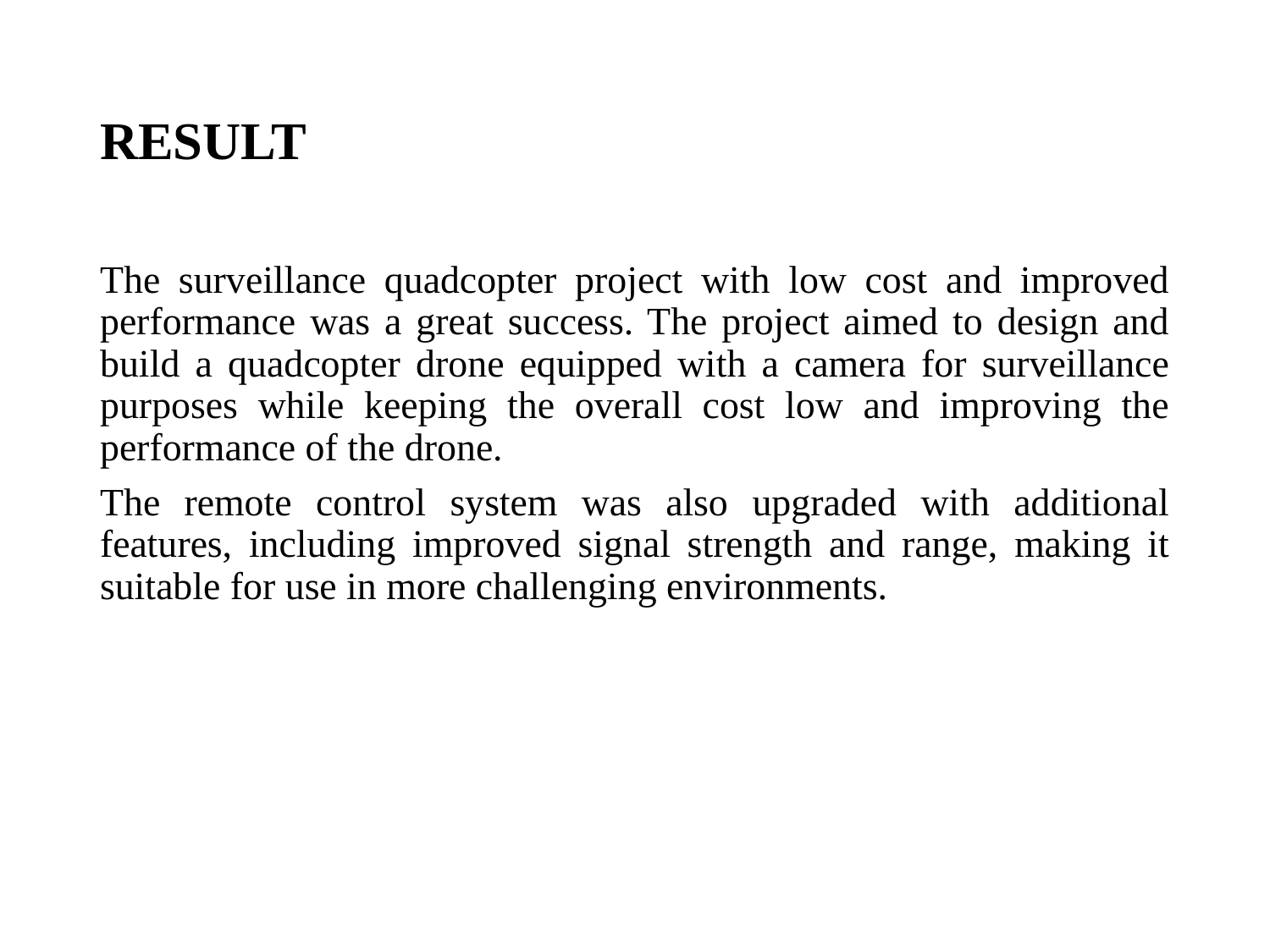

# RESULT
The surveillance quadcopter project with low cost and improved performance was a great success. The project aimed to design and build a quadcopter drone equipped with a camera for surveillance purposes while keeping the overall cost low and improving the performance of the drone.
The remote control system was also upgraded with additional features, including improved signal strength and range, making it suitable for use in more challenging environments.